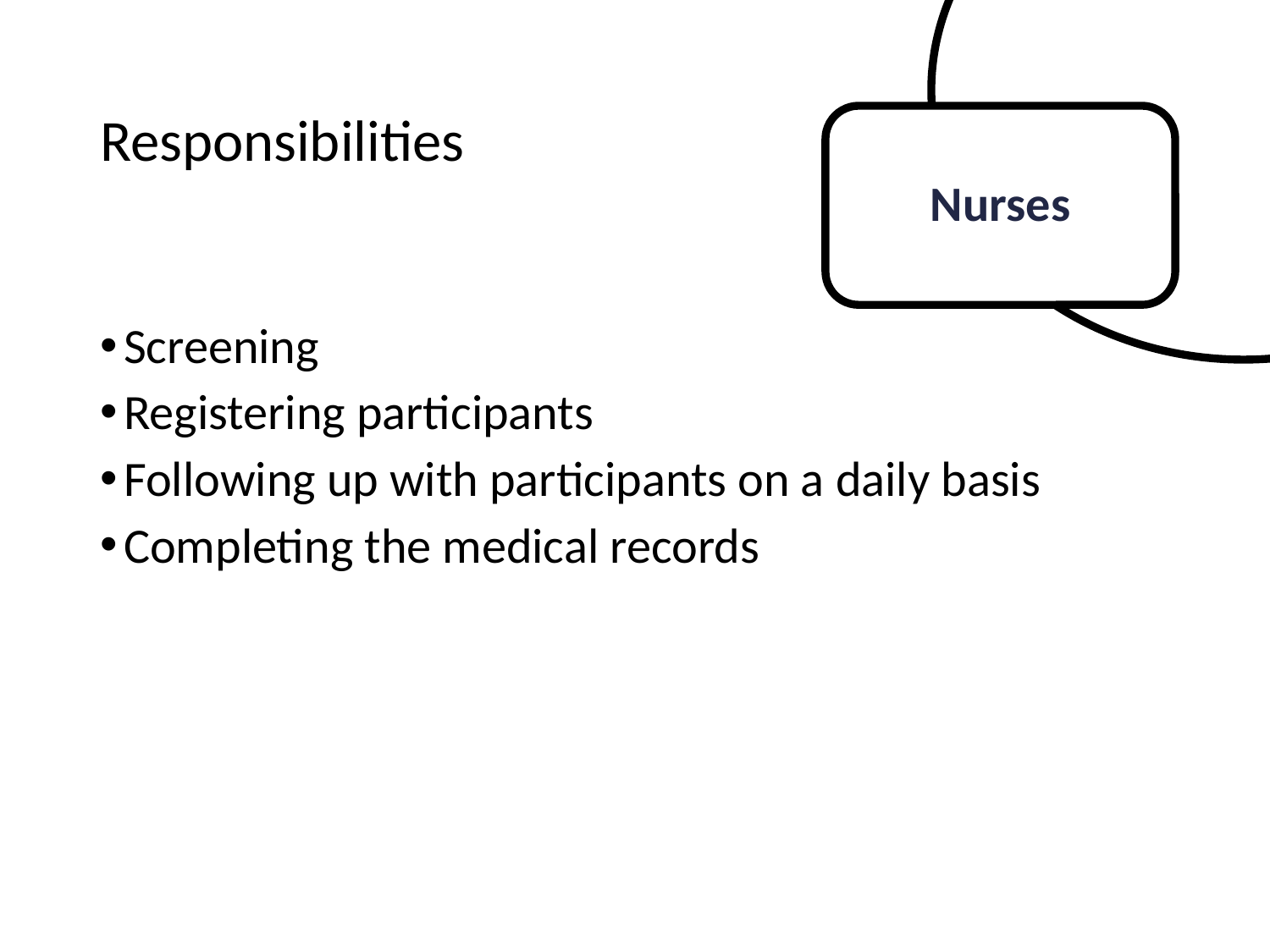

# Responsibilities

Nurses
Screening
Registering participants
Following up with participants on a daily basis
Completing the medical records